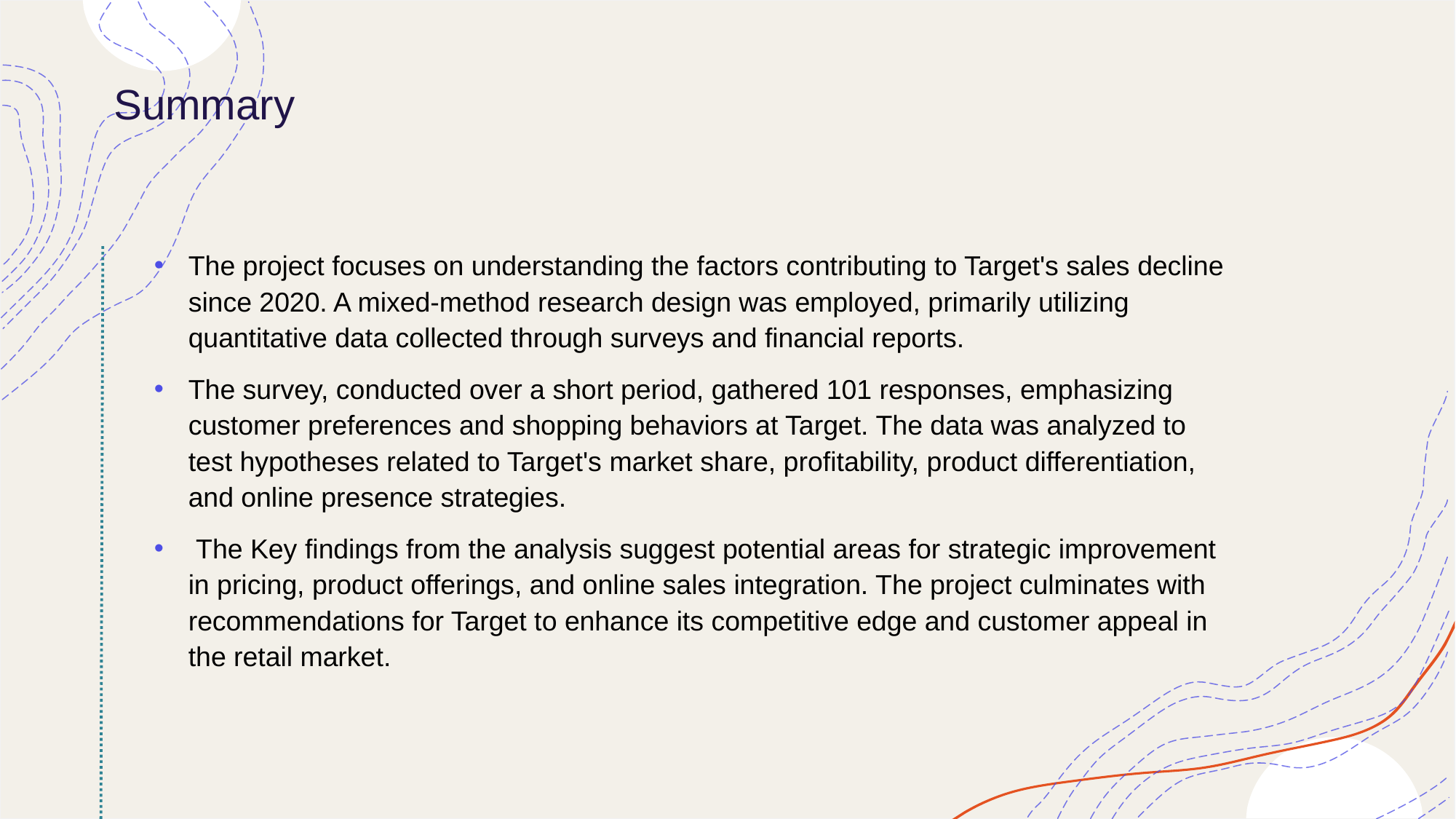

Summary
The project focuses on understanding the factors contributing to Target's sales decline since 2020. A mixed-method research design was employed, primarily utilizing quantitative data collected through surveys and financial reports.
The survey, conducted over a short period, gathered 101 responses, emphasizing customer preferences and shopping behaviors at Target. The data was analyzed to test hypotheses related to Target's market share, profitability, product differentiation, and online presence strategies.
 The Key findings from the analysis suggest potential areas for strategic improvement in pricing, product offerings, and online sales integration. The project culminates with recommendations for Target to enhance its competitive edge and customer appeal in the retail market.